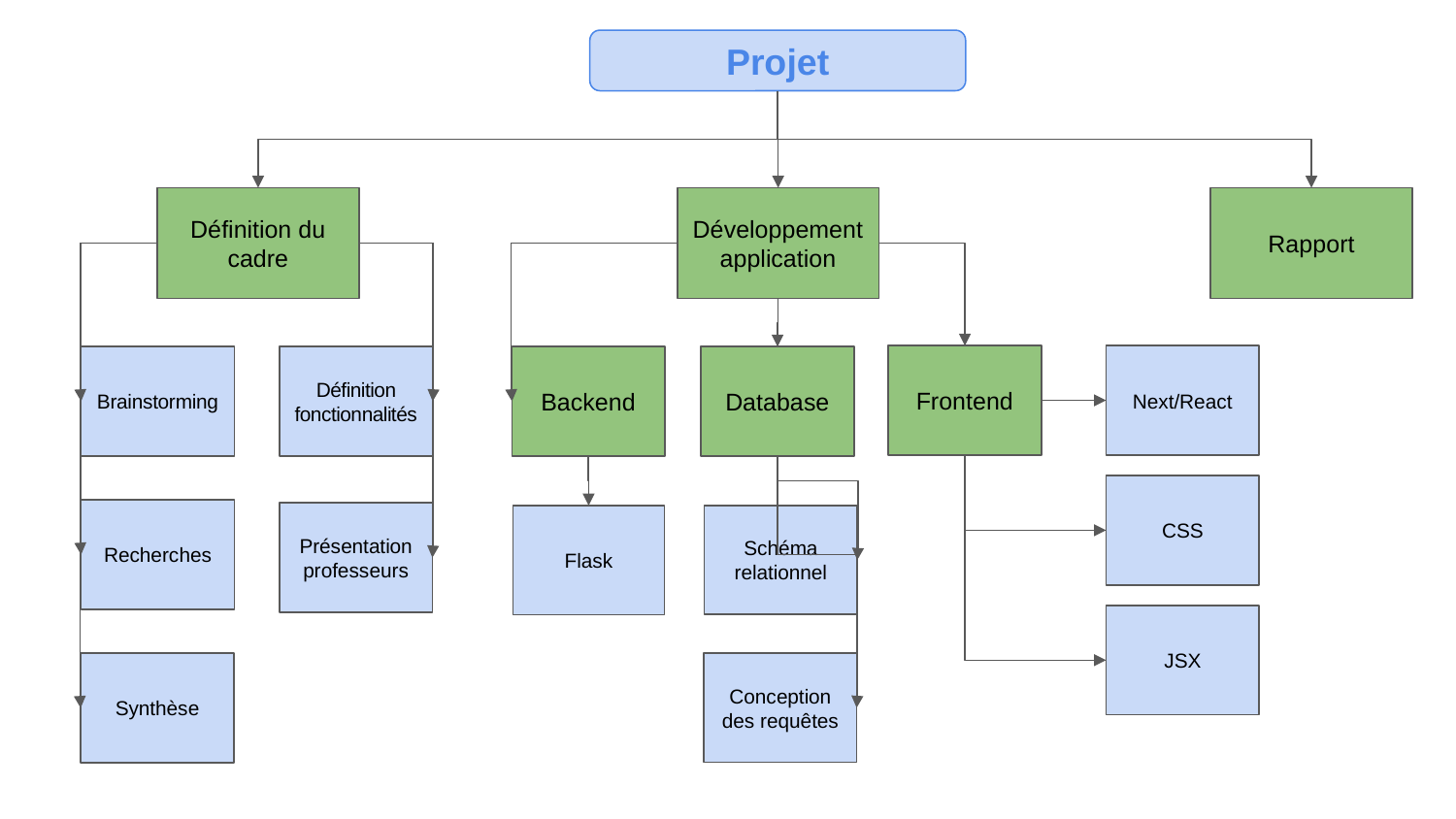

Projet
Rapport
Développement application
Définition du cadre
Frontend
Next/React
Database
Brainstorming
Définition fonctionnalités
Backend
CSS
Recherches
Présentation professeurs
Schéma relationnel
Flask
JSX
Synthèse
Conception des requêtes